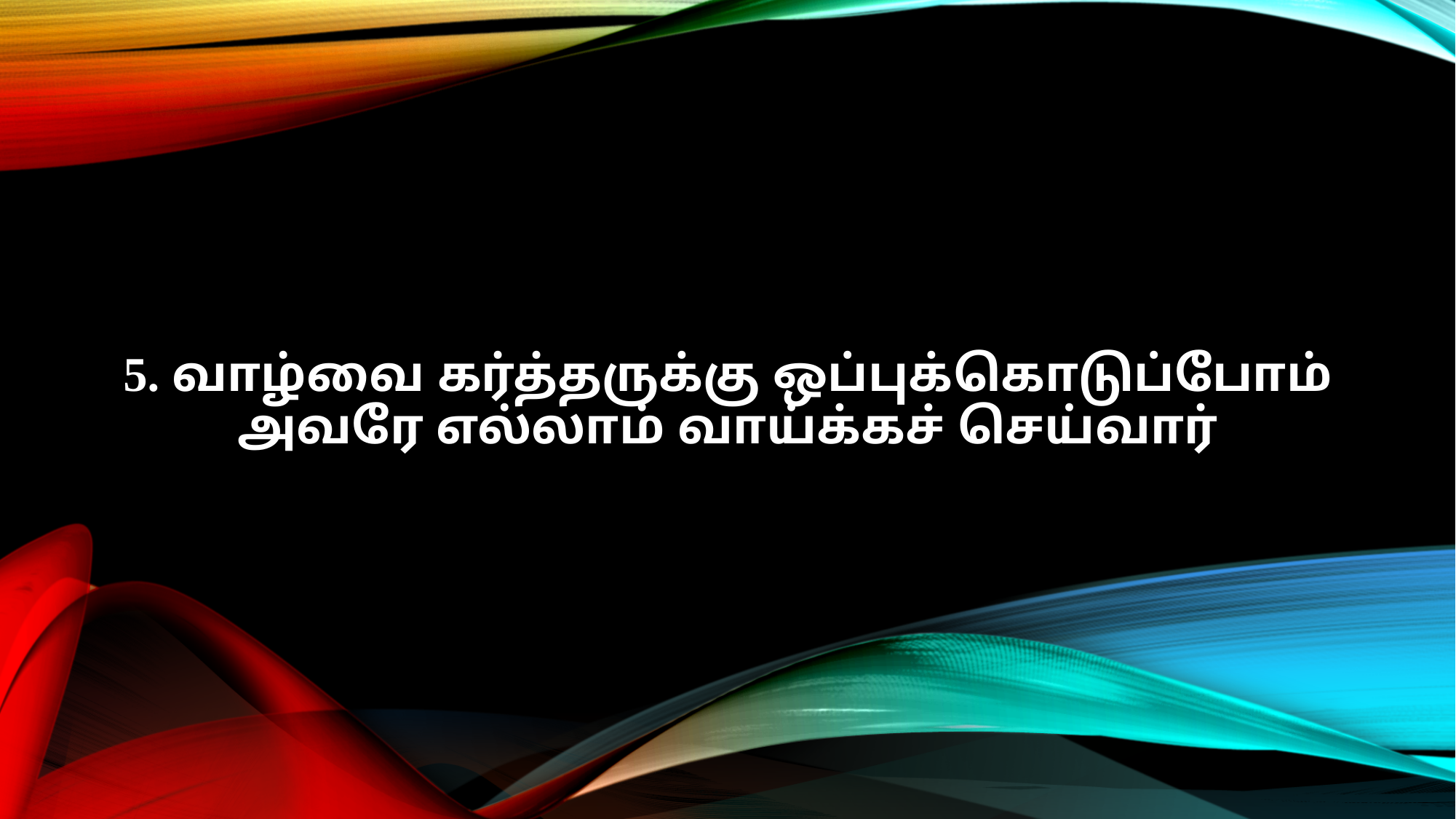

5. வாழ்வை கர்த்தருக்கு ஒப்புக்கொடுப்போம்
அவரே எல்லாம் வாய்க்கச் செய்வார்